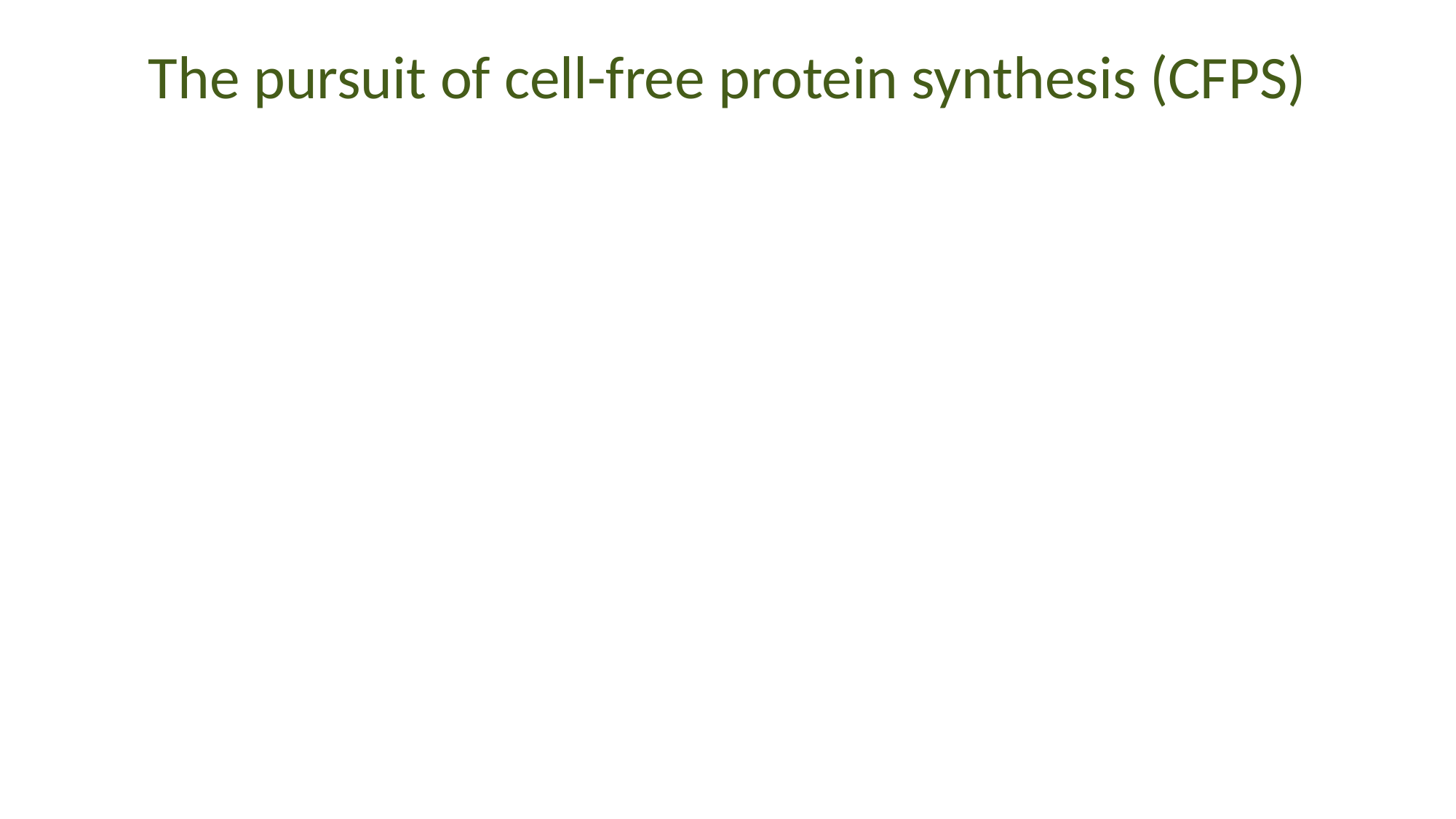

# The pursuit of cell-free protein synthesis (CFPS)